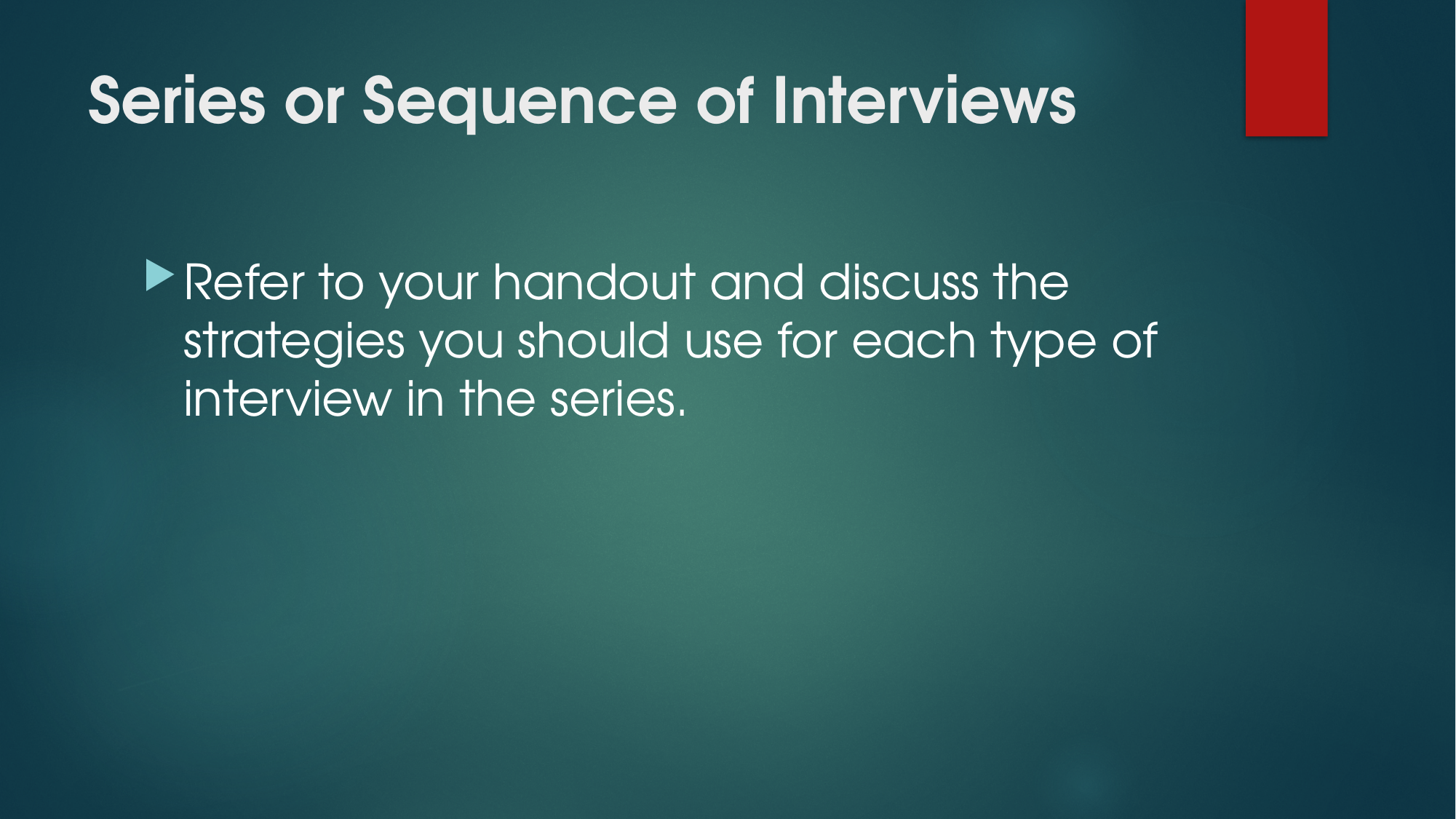

# Series or Sequence of Interviews
Refer to your handout and discuss the strategies you should use for each type of interview in the series.